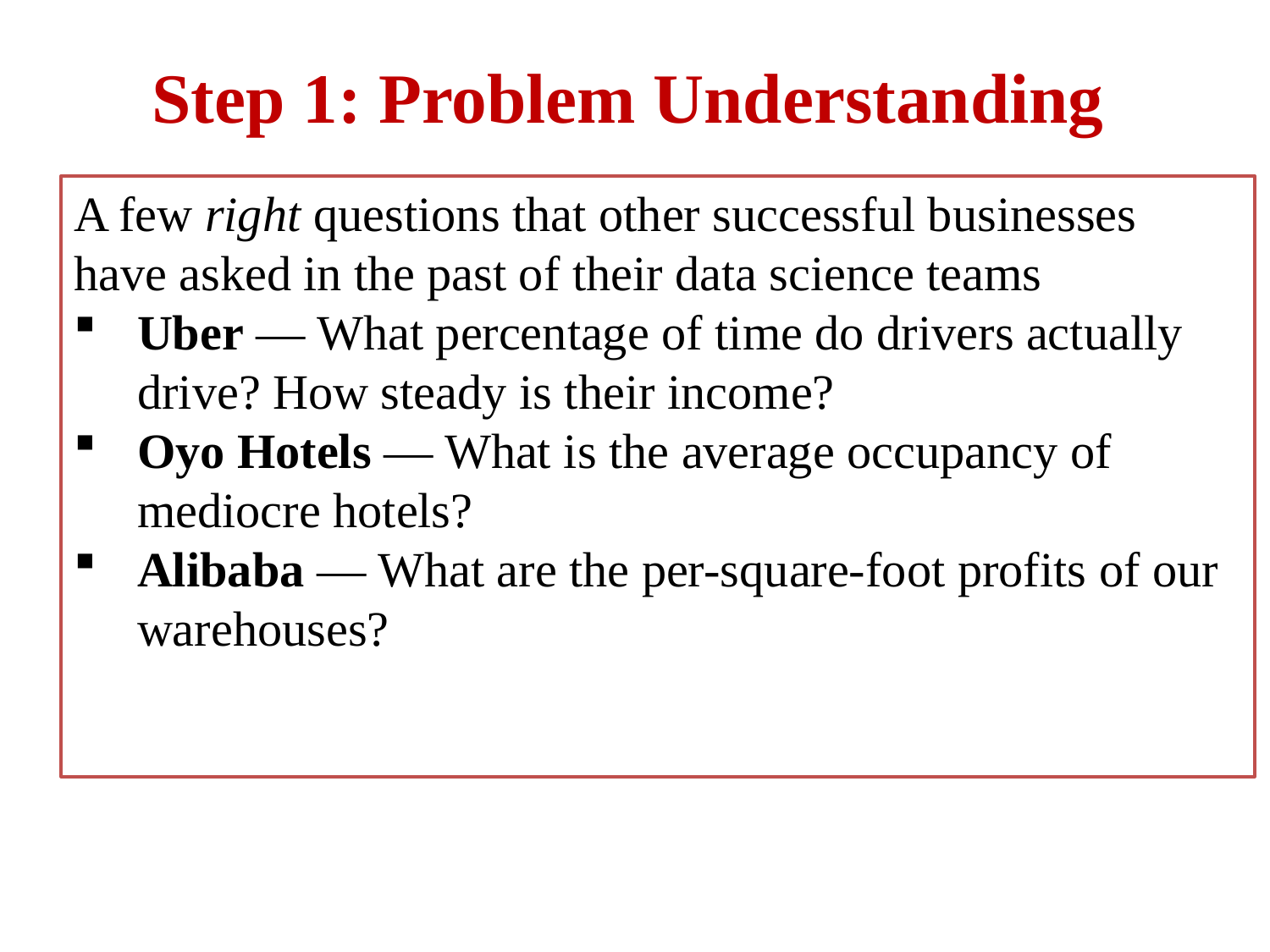

Step 1: Problem Understanding
A few right questions that other successful businesses have asked in the past of their data science teams
Uber — What percentage of time do drivers actually drive? How steady is their income?
Oyo Hotels — What is the average occupancy of mediocre hotels?
Alibaba — What are the per-square-foot profits of our warehouses?